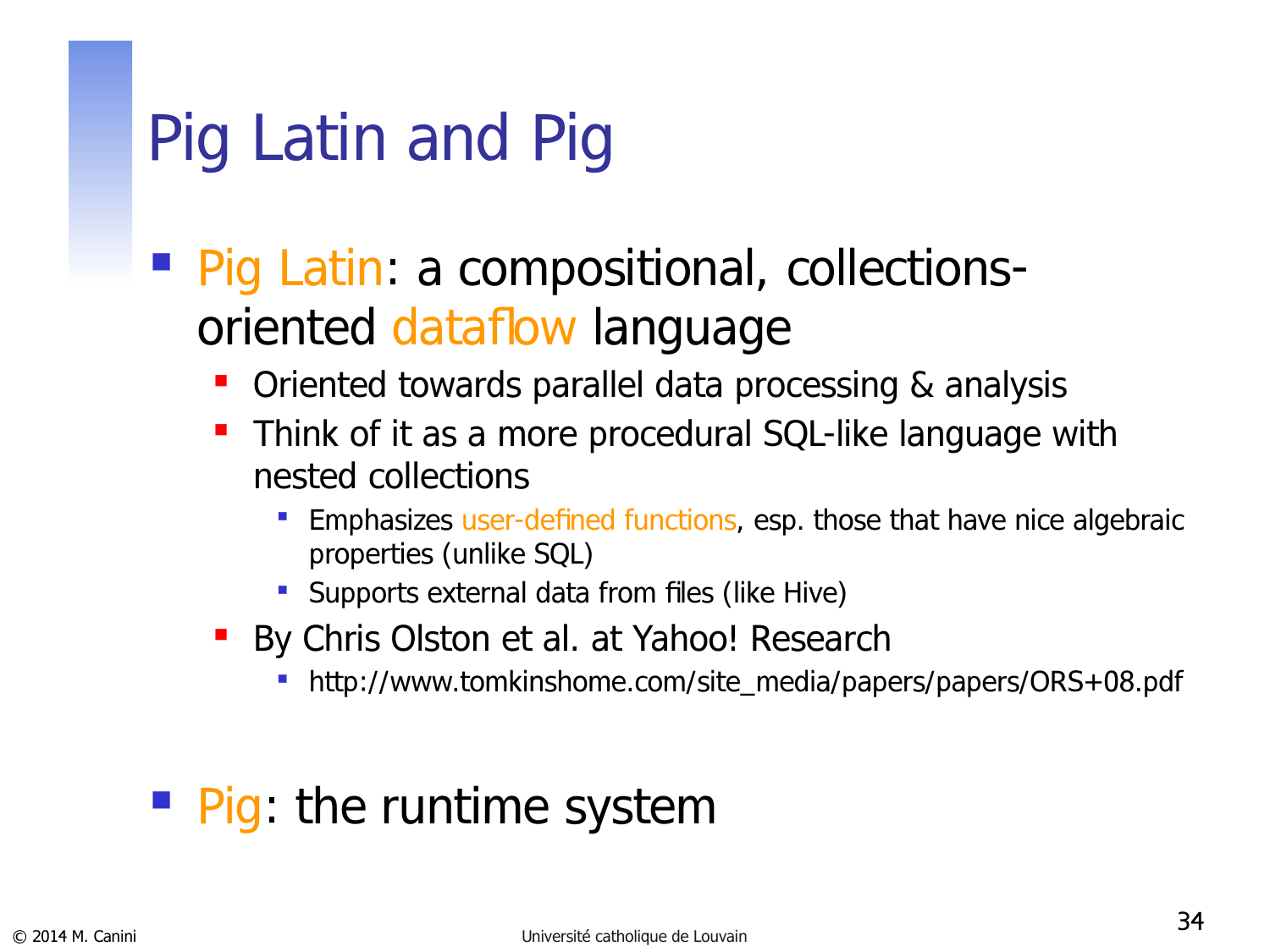

# Pig Latin and Pig
Pig Latin: a compositional, collections-oriented dataflow language
Oriented towards parallel data processing & analysis
Think of it as a more procedural SQL-like language with nested collections
Emphasizes user-defined functions, esp. those that have nice algebraic properties (unlike SQL)
Supports external data from files (like Hive)
By Chris Olston et al. at Yahoo! Research
http://www.tomkinshome.com/site_media/papers/papers/ORS+08.pdf

Pig: the runtime system
34
Université catholique de Louvain